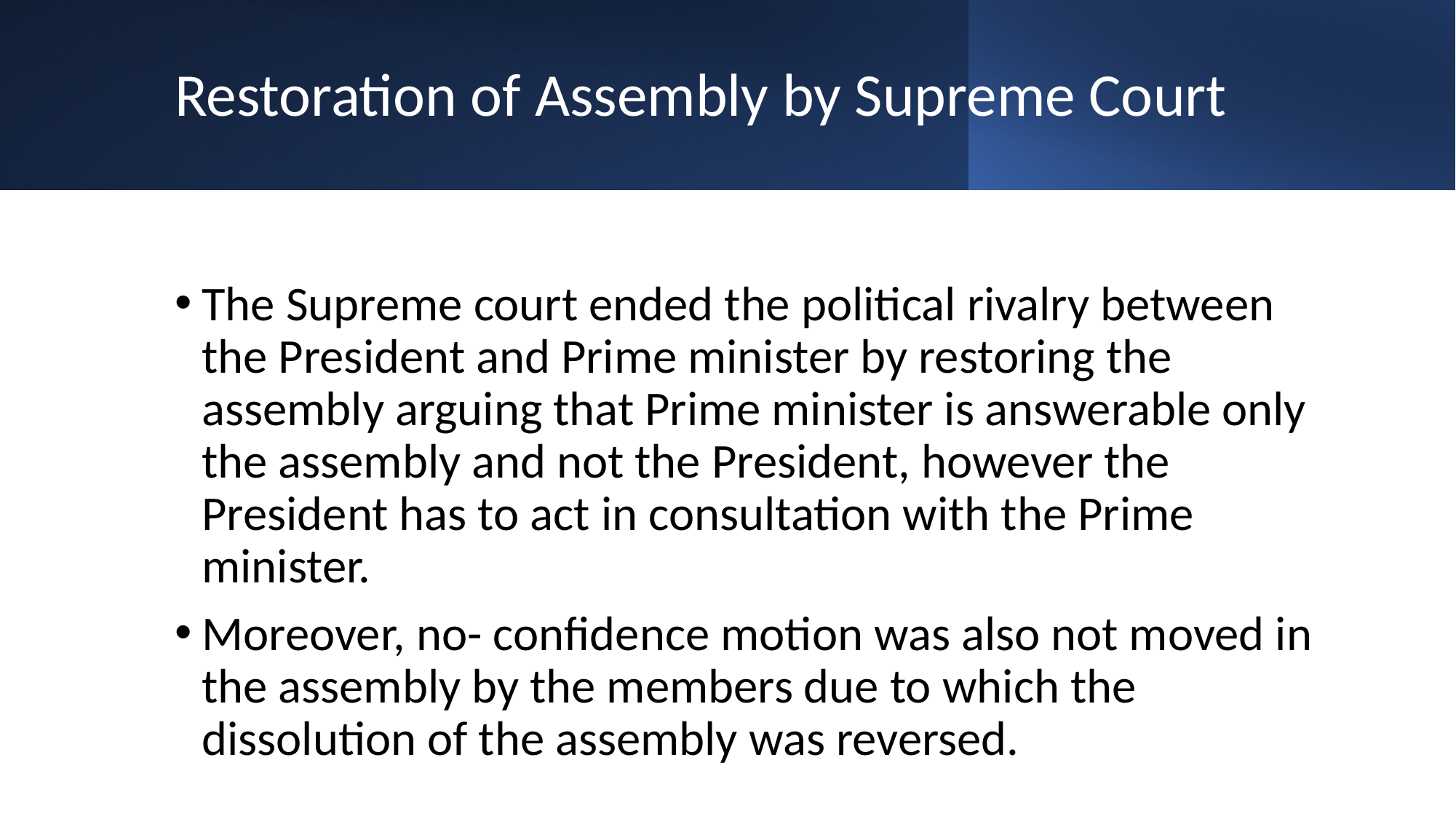

# Restoration of Assembly by Supreme Court
The Supreme court ended the political rivalry between the President and Prime minister by restoring the assembly arguing that Prime minister is answerable only the assembly and not the President, however the President has to act in consultation with the Prime minister.
Moreover, no- confidence motion was also not moved in the assembly by the members due to which the dissolution of the assembly was reversed.